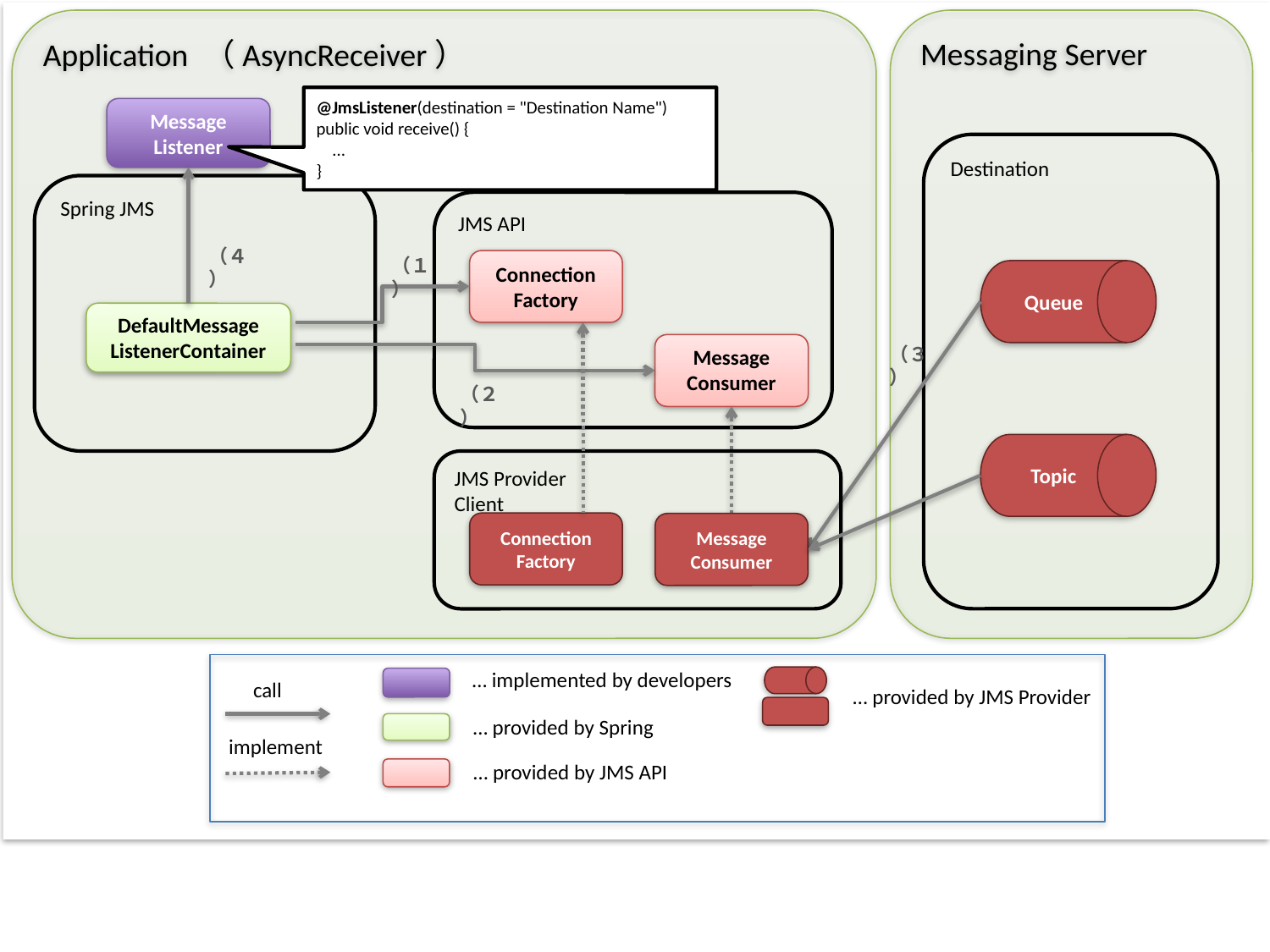

Application （AsyncReceiver）
Messaging Server
Message Listener
Destination
Spring JMS
JMS API
（４）
（１）
Connection
Factory
Queue
DefaultMessage
ListenerContainer
Message
Consumer
（３）
（２）
Topic
JMS Provider
Client
Connection
Factory
Message
Consumer

… implemented by developers

call
… provided by JMS Provider

… provided by Spring

implement
… provided by JMS API

@JmsListener(destination = "Destination Name")
public void receive() {
    ...
}